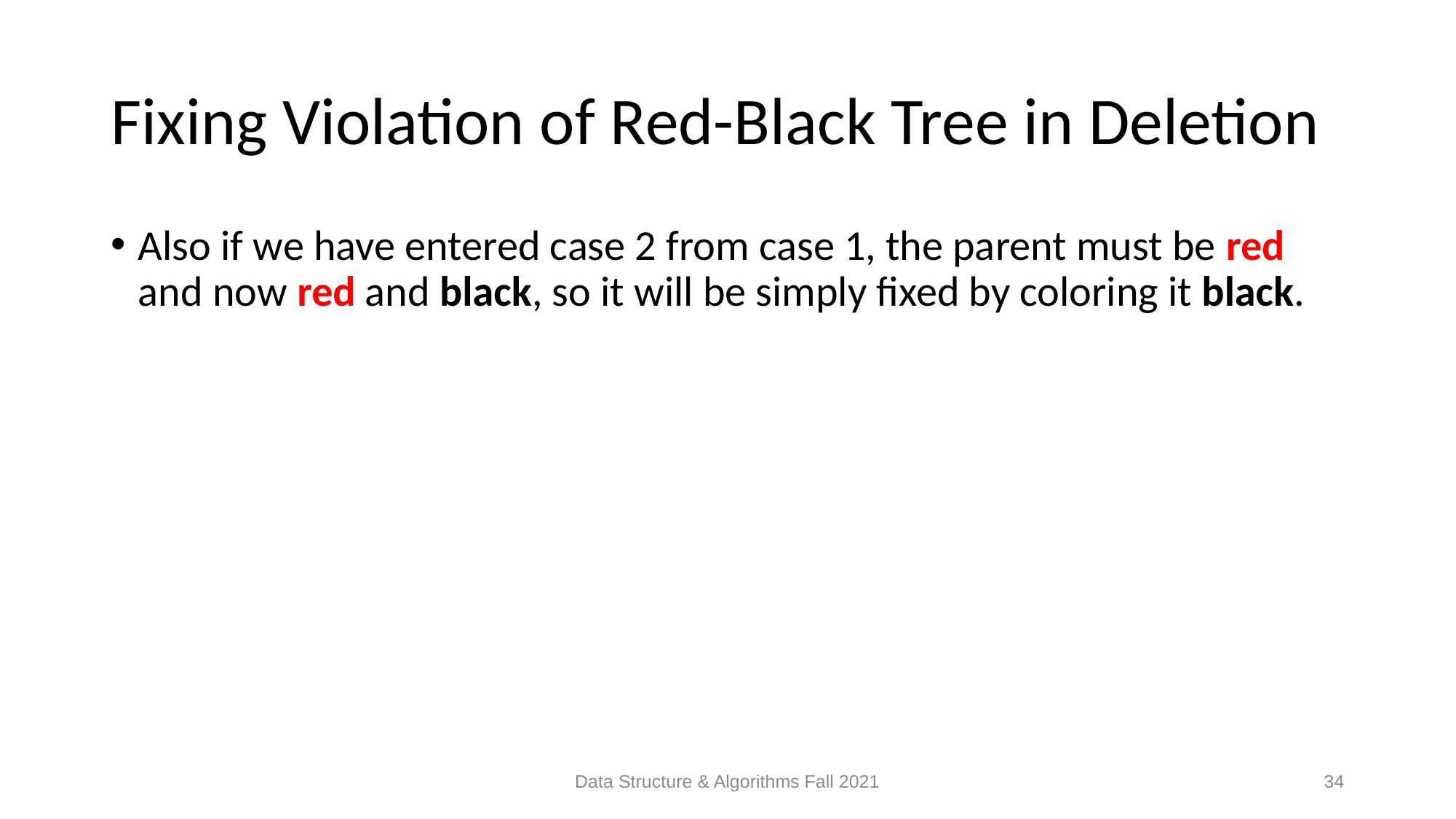

# Fixing Violation of Red-Black Tree in Deletion
Also if we have entered case 2 from case 1, the parent must be red and now red and black, so it will be simply fixed by coloring it black.
Data Structure & Algorithms Fall 2021
34